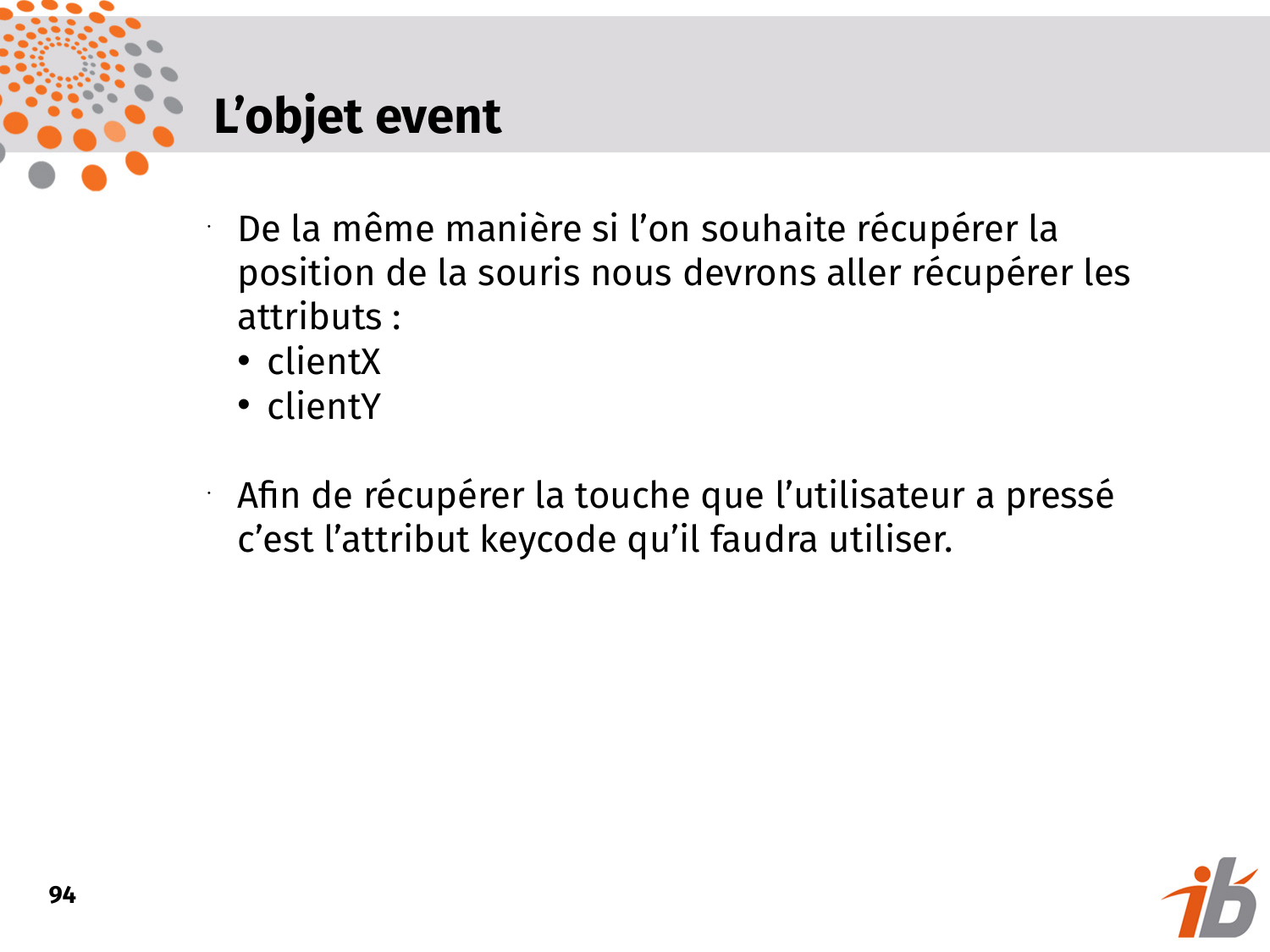

L’objet event
De la même manière si l’on souhaite récupérer la position de la souris nous devrons aller récupérer les attributs :
clientX
clientY

Afin de récupérer la touche que l’utilisateur a pressé c’est l’attribut keycode qu’il faudra utiliser.
94